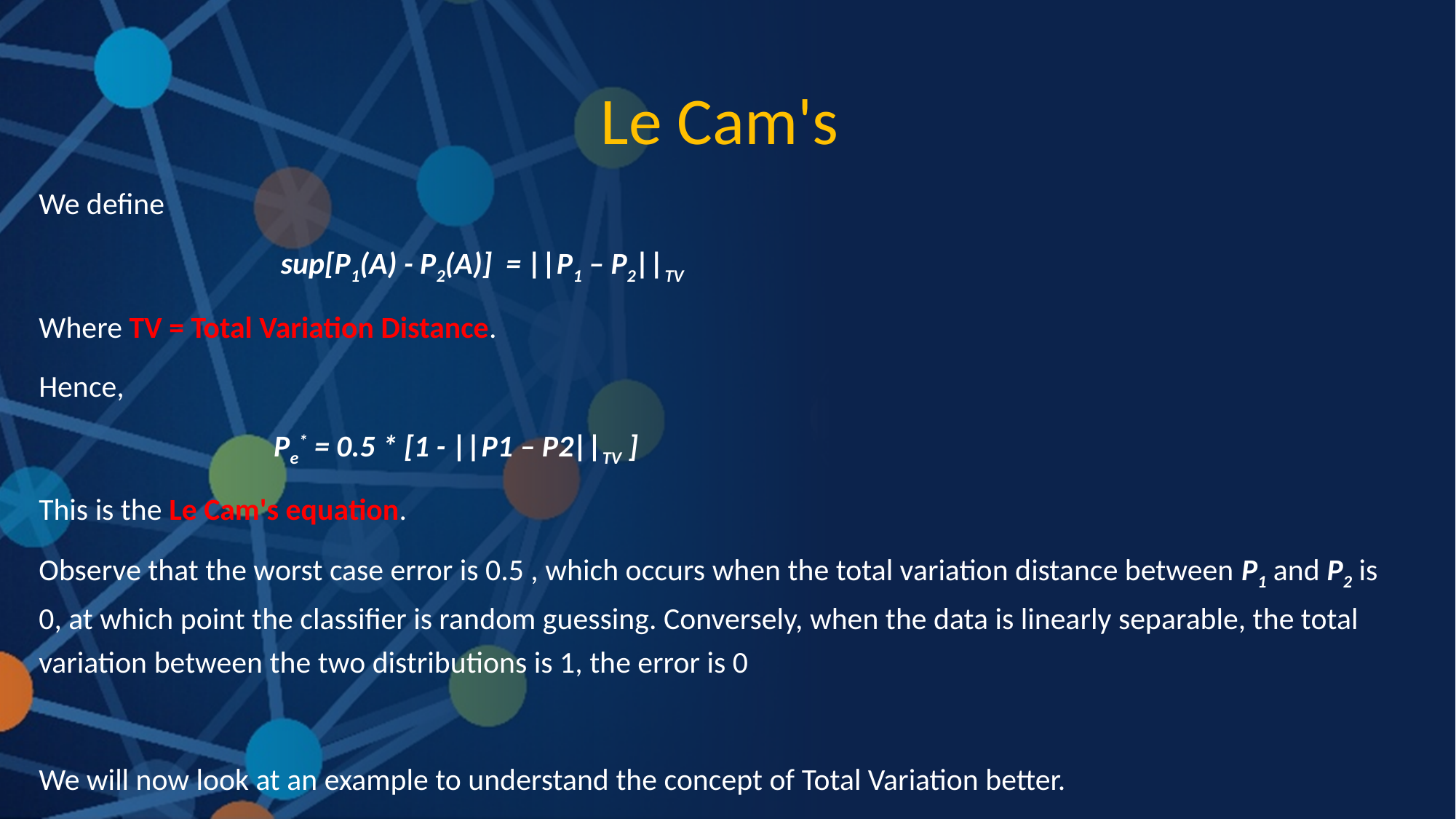

# Le Cam's
We define
                                   sup[P1(A) - P2(A)]  = ||P1 – P2||TV
Where TV = Total Variation Distance.
Hence,
                                  Pe* = 0.5 * [1 - ||P1 – P2||TV ]
This is the Le Cam's equation.
Observe that the worst case error is 0.5 , which occurs when the total variation distance between P1 and P2 is 0, at which point the classifier is random guessing. Conversely, when the data is linearly separable, the total variation between the two distributions is 1, the error is 0

We will now look at an example to understand the concept of Total Variation better.